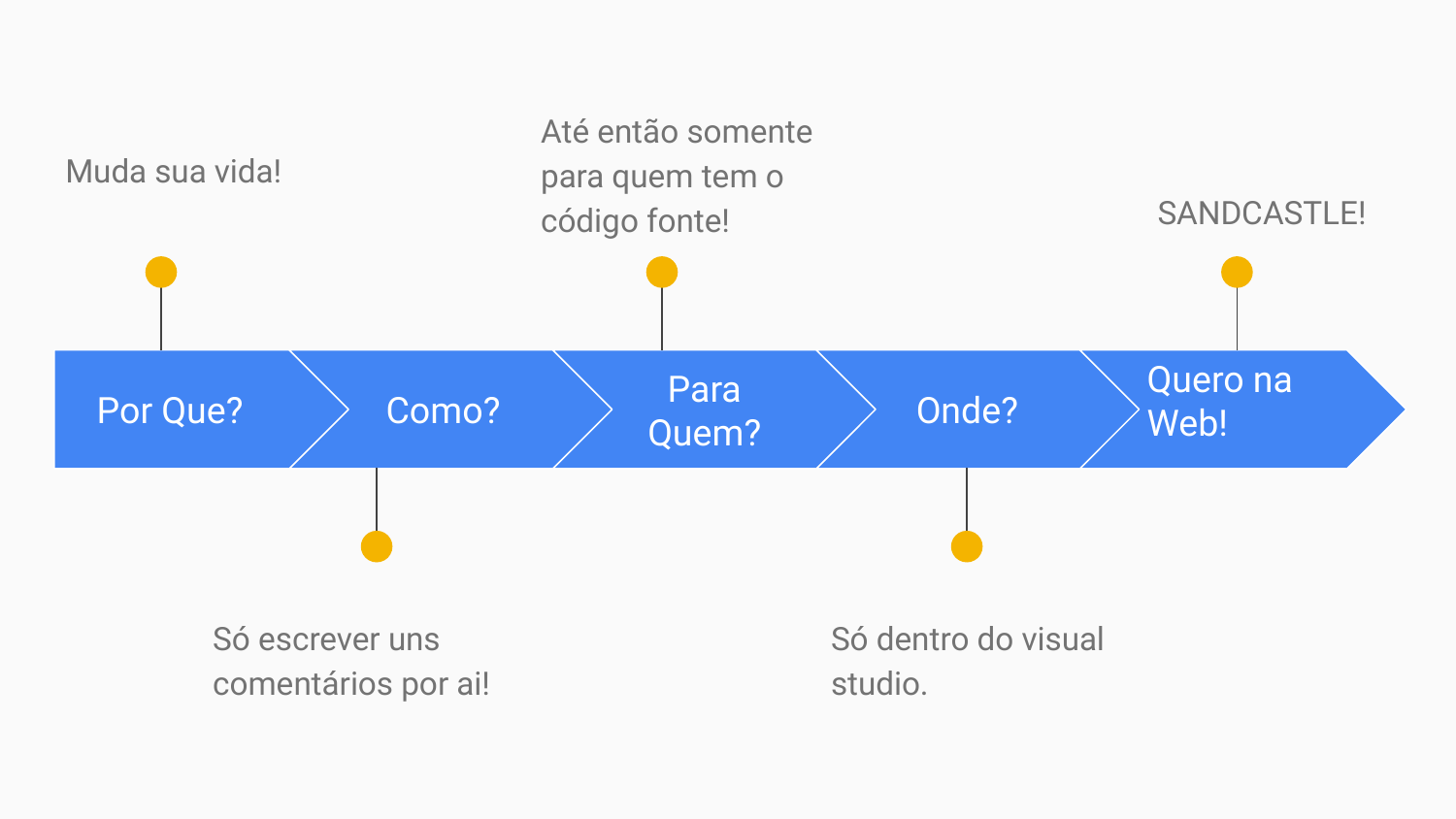

Muda sua vida!
Até então somente para quem tem o código fonte!
SANDCASTLE!

Por Que?
Como?
Para Quem?
Onde?
Quero na Web!

Só escrever uns comentários por ai!
Só dentro do visual studio.